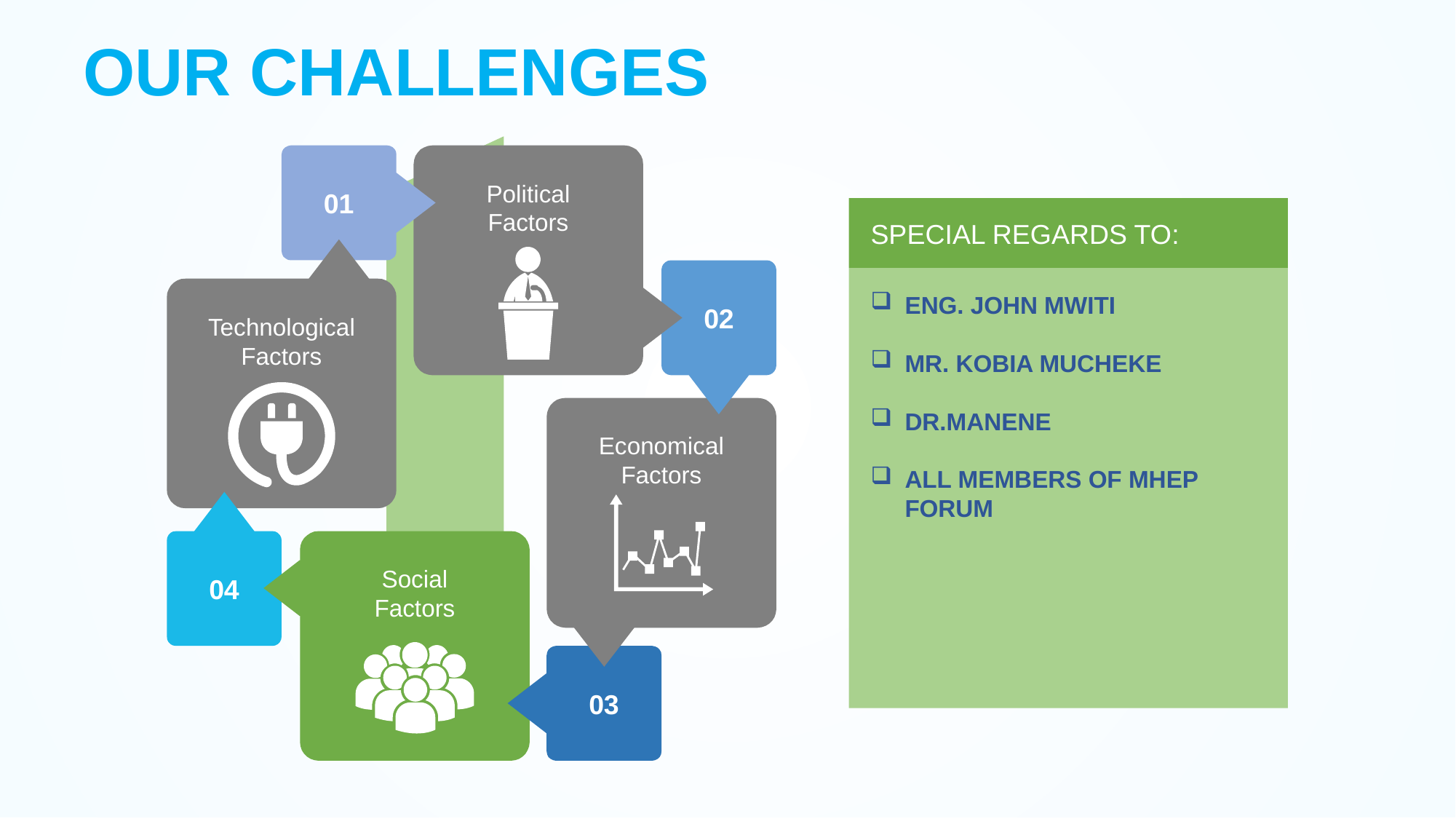

OUR CHALLENGES

01
Political
Factors

SPECIAL REGARDS TO:

02
ENG. JOHN MWITI

MR. KOBIA MUCHEKE

DR.MANENE

ALL MEMBERS OF MHEP FORUM
Technological
Factors

Economical
Factors

04
Social
Factors

03